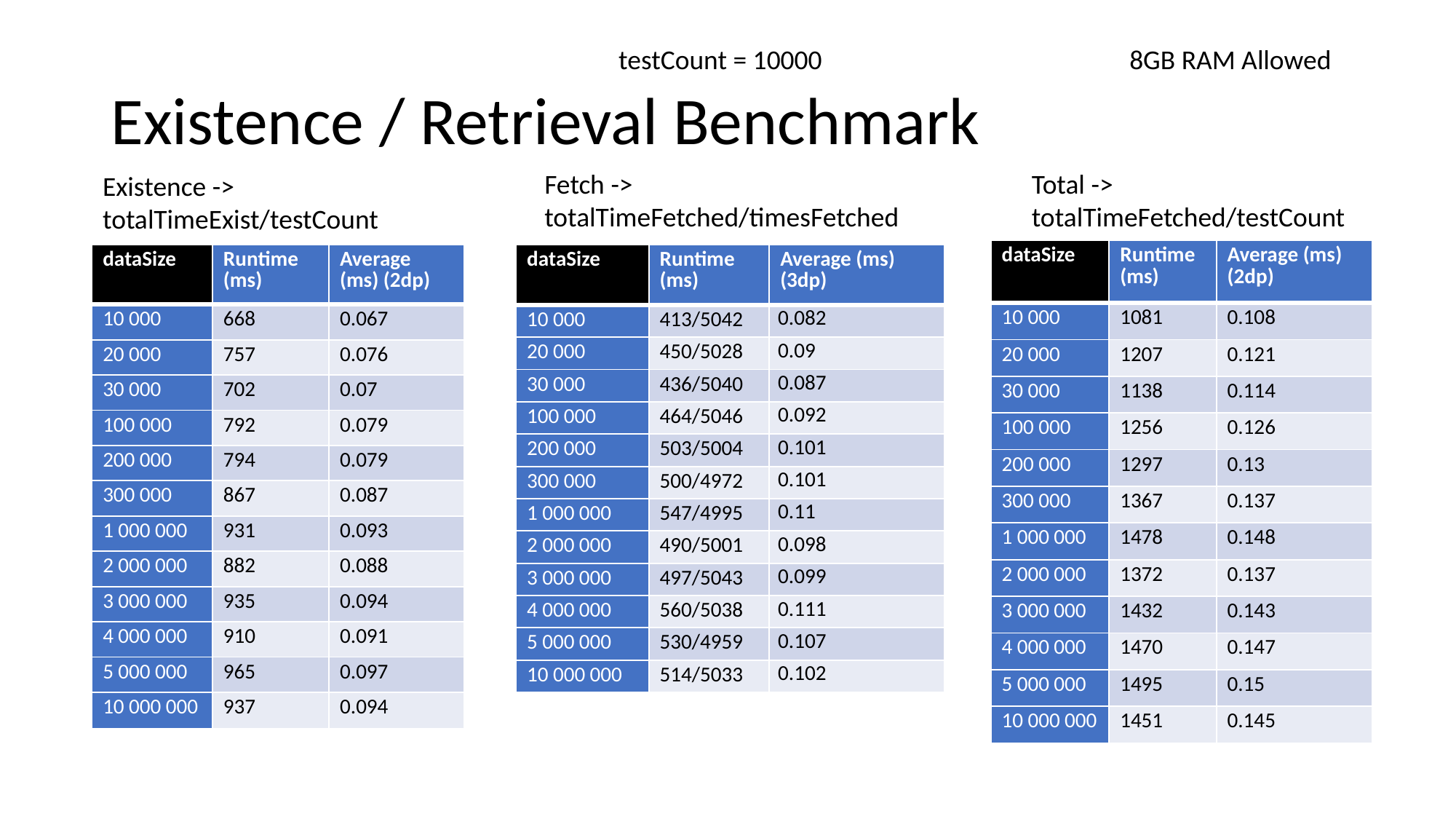

testCount = 10000
8GB RAM Allowed
# Existence / Retrieval Benchmark
Fetch -> totalTimeFetched/timesFetched
Total -> totalTimeFetched/testCount
Existence -> totalTimeExist/testCount
| dataSize | Runtime (ms) | Average (ms) (2dp) |
| --- | --- | --- |
| 10 000 | 1081 | 0.108 |
| 20 000 | 1207 | 0.121 |
| 30 000 | 1138 | 0.114 |
| 100 000 | 1256 | 0.126 |
| 200 000 | 1297 | 0.13 |
| 300 000 | 1367 | 0.137 |
| 1 000 000 | 1478 | 0.148 |
| 2 000 000 | 1372 | 0.137 |
| 3 000 000 | 1432 | 0.143 |
| 4 000 000 | 1470 | 0.147 |
| 5 000 000 | 1495 | 0.15 |
| 10 000 000 | 1451 | 0.145 |
| dataSize | Runtime (ms) | Average (ms) (3dp) |
| --- | --- | --- |
| 10 000 | 413/5042 | 0.082 |
| 20 000 | 450/5028 | 0.09 |
| 30 000 | 436/5040 | 0.087 |
| 100 000 | 464/5046 | 0.092 |
| 200 000 | 503/5004 | 0.101 |
| 300 000 | 500/4972 | 0.101 |
| 1 000 000 | 547/4995 | 0.11 |
| 2 000 000 | 490/5001 | 0.098 |
| 3 000 000 | 497/5043 | 0.099 |
| 4 000 000 | 560/5038 | 0.111 |
| 5 000 000 | 530/4959 | 0.107 |
| 10 000 000 | 514/5033 | 0.102 |
| dataSize | Runtime (ms) | Average (ms) (2dp) |
| --- | --- | --- |
| 10 000 | 668 | 0.067 |
| 20 000 | 757 | 0.076 |
| 30 000 | 702 | 0.07 |
| 100 000 | 792 | 0.079 |
| 200 000 | 794 | 0.079 |
| 300 000 | 867 | 0.087 |
| 1 000 000 | 931 | 0.093 |
| 2 000 000 | 882 | 0.088 |
| 3 000 000 | 935 | 0.094 |
| 4 000 000 | 910 | 0.091 |
| 5 000 000 | 965 | 0.097 |
| 10 000 000 | 937 | 0.094 |